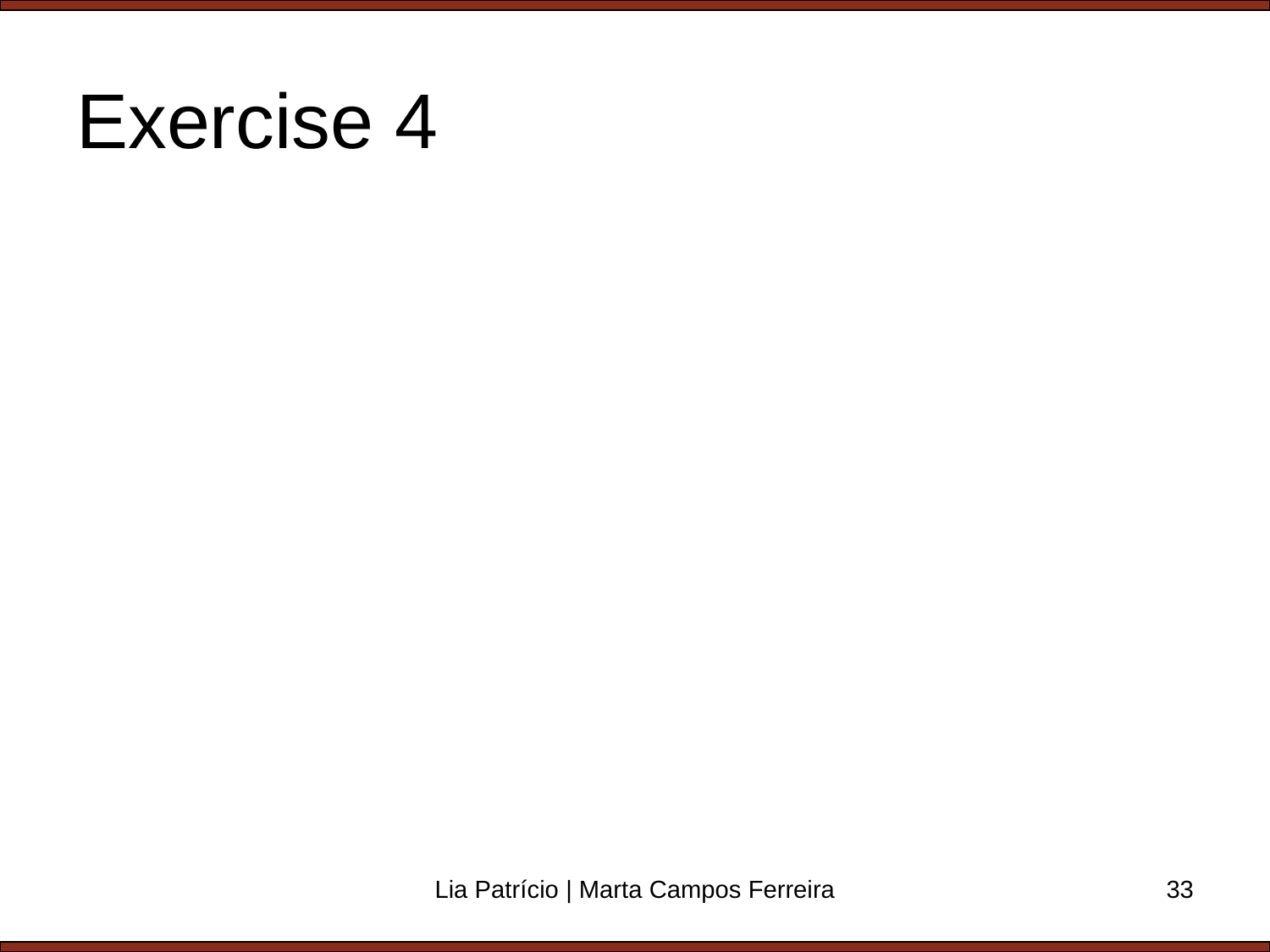

# Exercise 4
Lia Patrício | Marta Campos Ferreira
33